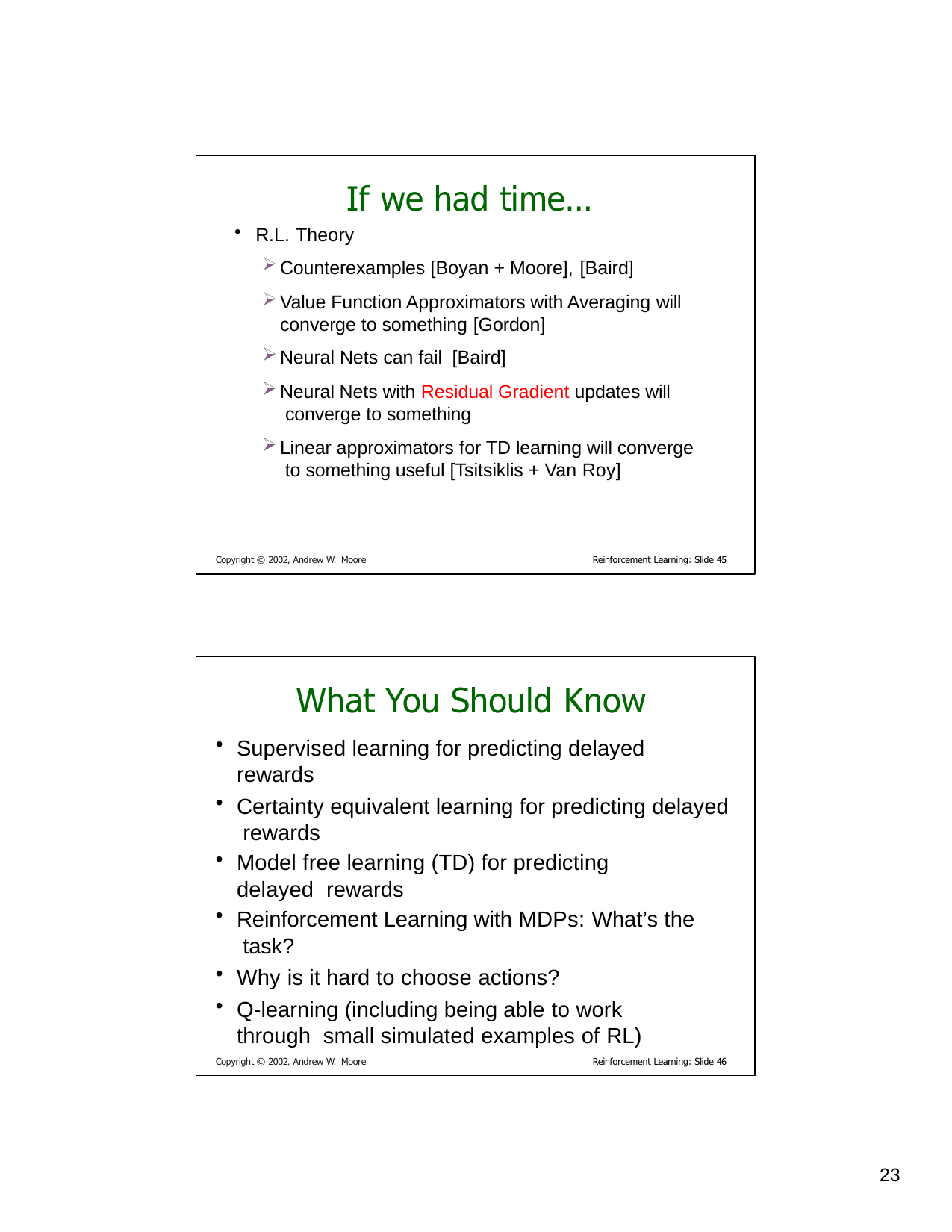

# If we had time…
R.L. Theory
Counterexamples [Boyan + Moore], [Baird]
Value Function Approximators with Averaging will  converge to something [Gordon]
Neural Nets can fail [Baird]
Neural Nets with Residual Gradient updates will  converge to something
Linear approximators for TD learning will converge  to something useful [Tsitsiklis + Van Roy]
Copyright © 2002, Andrew W. Moore
Reinforcement Learning: Slide 45
What You Should Know
Supervised learning for predicting delayed rewards
Certainty equivalent learning for predicting delayed  rewards
Model free learning (TD) for predicting delayed  rewards
Reinforcement Learning with MDPs: What’s the  task?
Why is it hard to choose actions?
Q-learning (including being able to work through  small simulated examples of RL)

Copyright © 2002, Andrew W. Moore
Reinforcement Learning: Slide 46
23